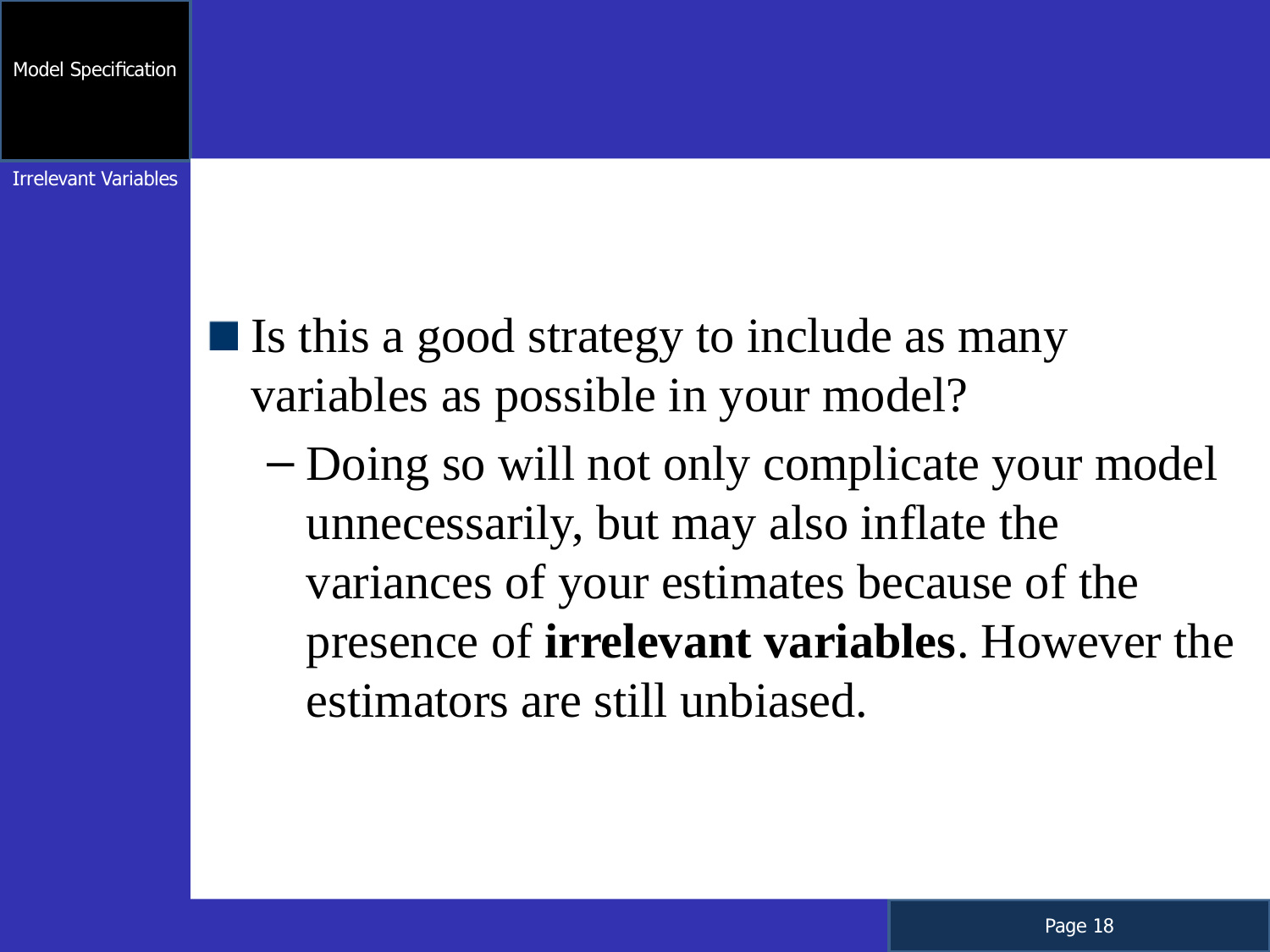

Model Specification

Is this a good strategy to include as many variables as possible in your model?
Doing so will not only complicate your model unnecessarily, but may also inflate the variances of your estimates because of the presence of irrelevant variables. However the estimators are still unbiased.
Irrelevant Variables